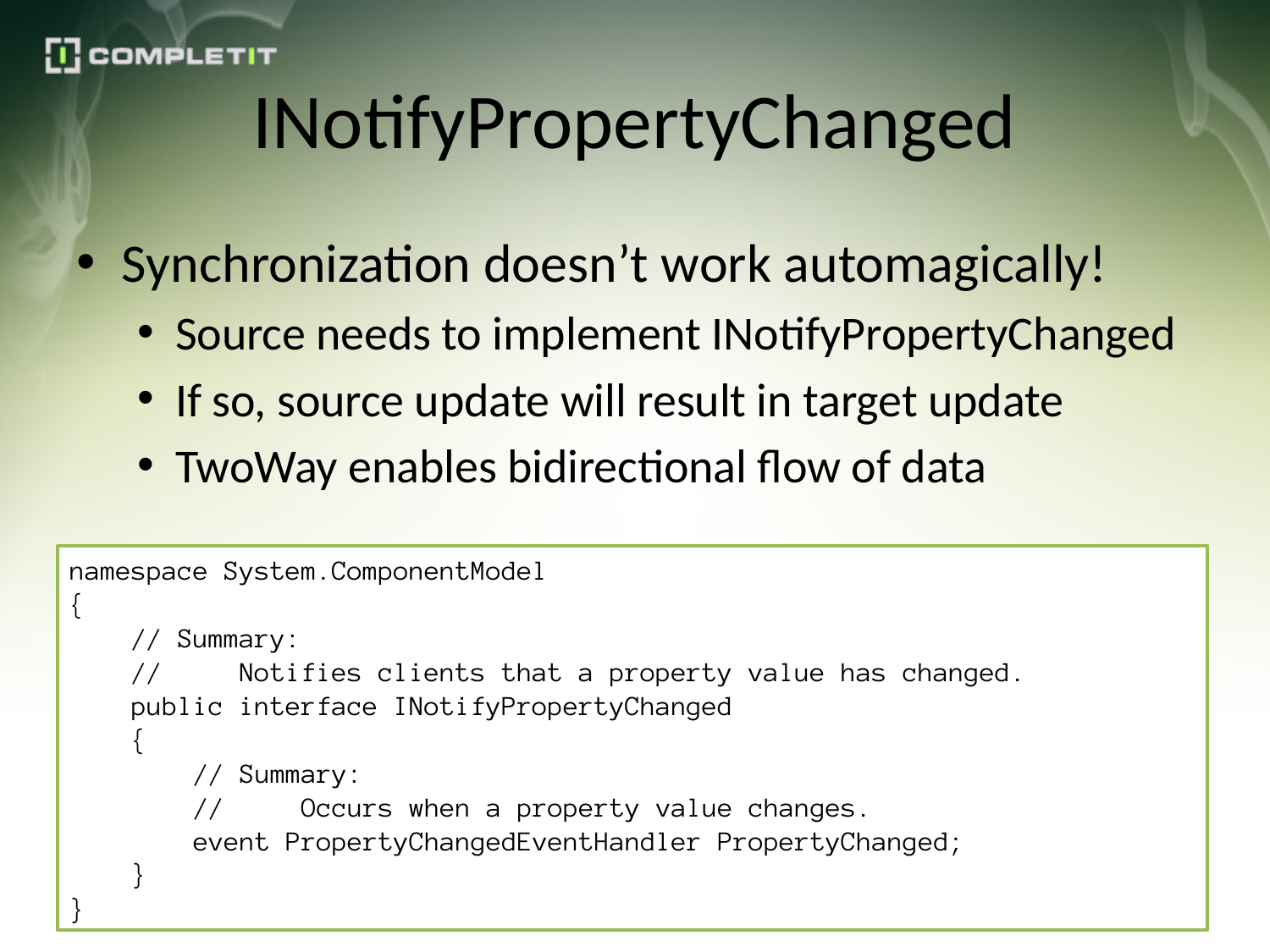

# INotifyPropertyChanged
Synchronization doesn’t work automagically!
Source needs to implement INotifyPropertyChanged
If so, source update will result in target update
TwoWay enables bidirectional flow of data
namespace System.ComponentModel
{
    // Summary:
    //     Notifies clients that a property value has changed.
    public interface INotifyPropertyChanged
    {
        // Summary:
        //     Occurs when a property value changes.
        event PropertyChangedEventHandler PropertyChanged;
    }
}
12